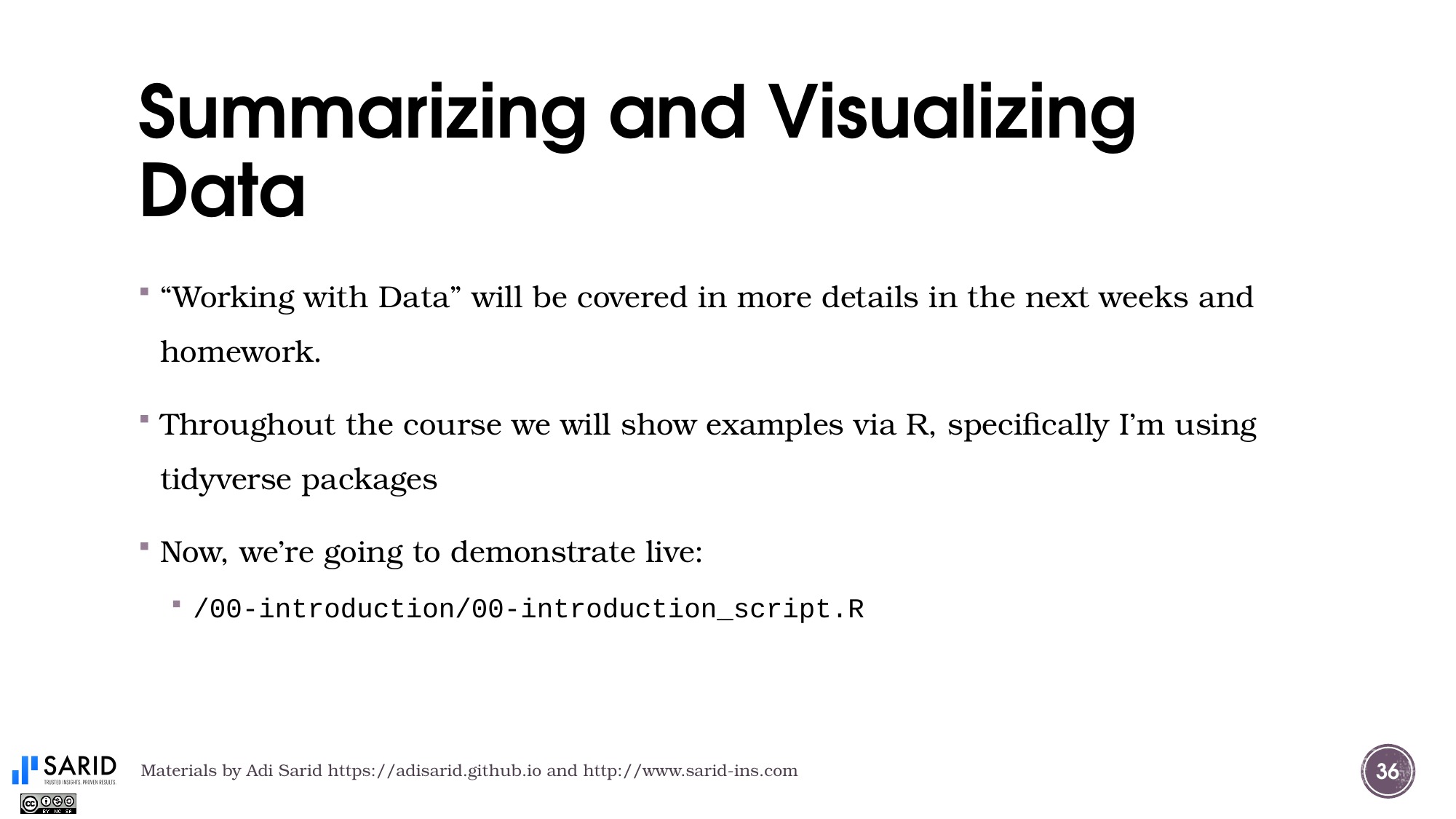

# Summarizing and Visualizing Data
“Working with Data” will be covered in more details in the next weeks and homework.
Throughout the course we will show examples via R, specifically I’m using tidyverse packages
Now, we’re going to demonstrate live:
/00-introduction/00-introduction_script.R
Materials by Adi Sarid https://adisarid.github.io and http://www.sarid-ins.com
36